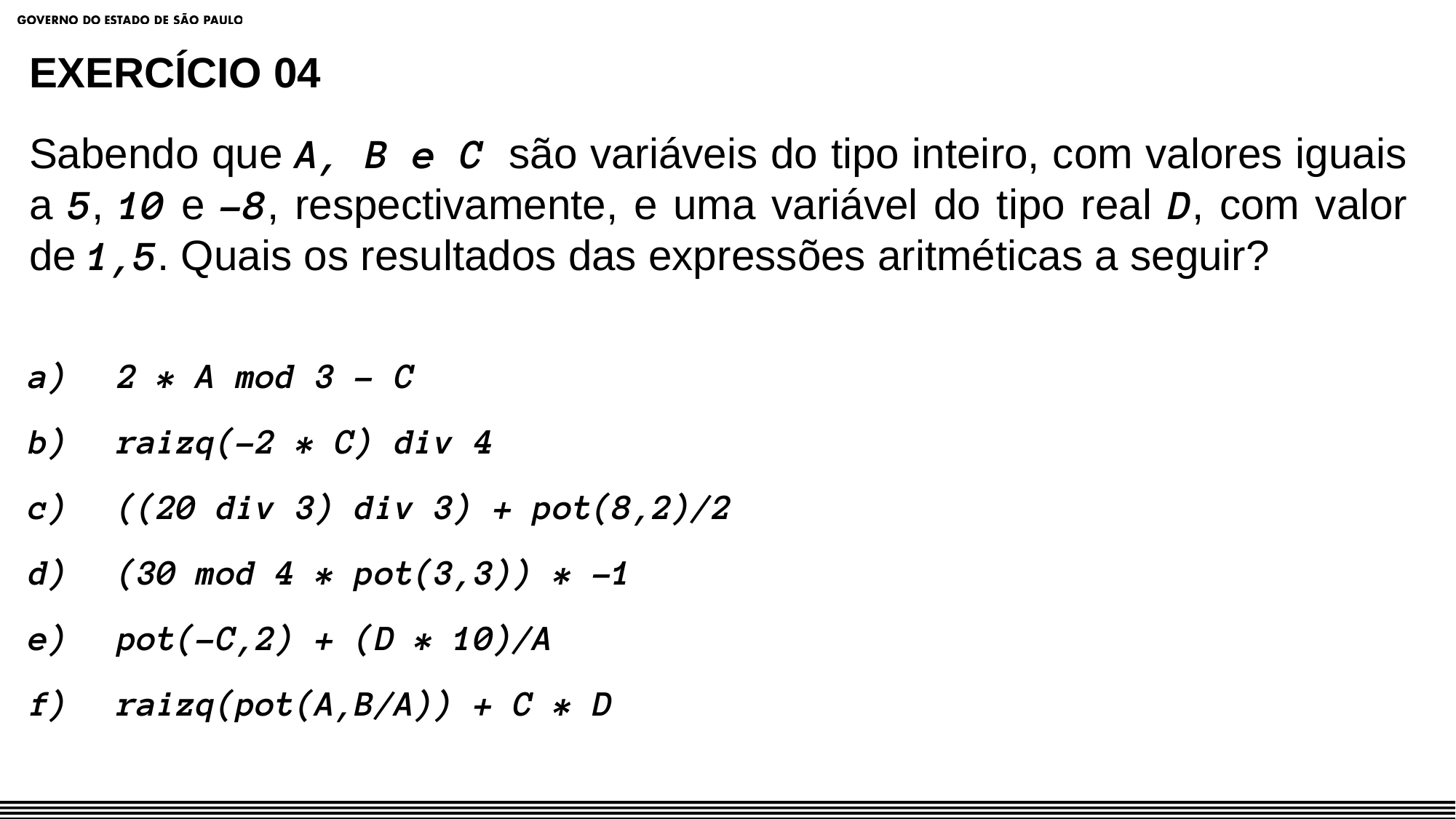

EXERCÍCIO 04
Sabendo que A, B e C são variáveis do tipo inteiro, com valores iguais a 5, 10 e -8, respectivamente, e uma variável do tipo real D, com valor de 1,5. Quais os resultados das expressões aritméticas a seguir?

2 * A mod 3 – C
raizq(-2 * C) div 4
((20 div 3) div 3) + pot(8,2)/2
(30 mod 4 * pot(3,3)) * -1
pot(-C,2) + (D * 10)/A
raizq(pot(A,B/A)) + C * D